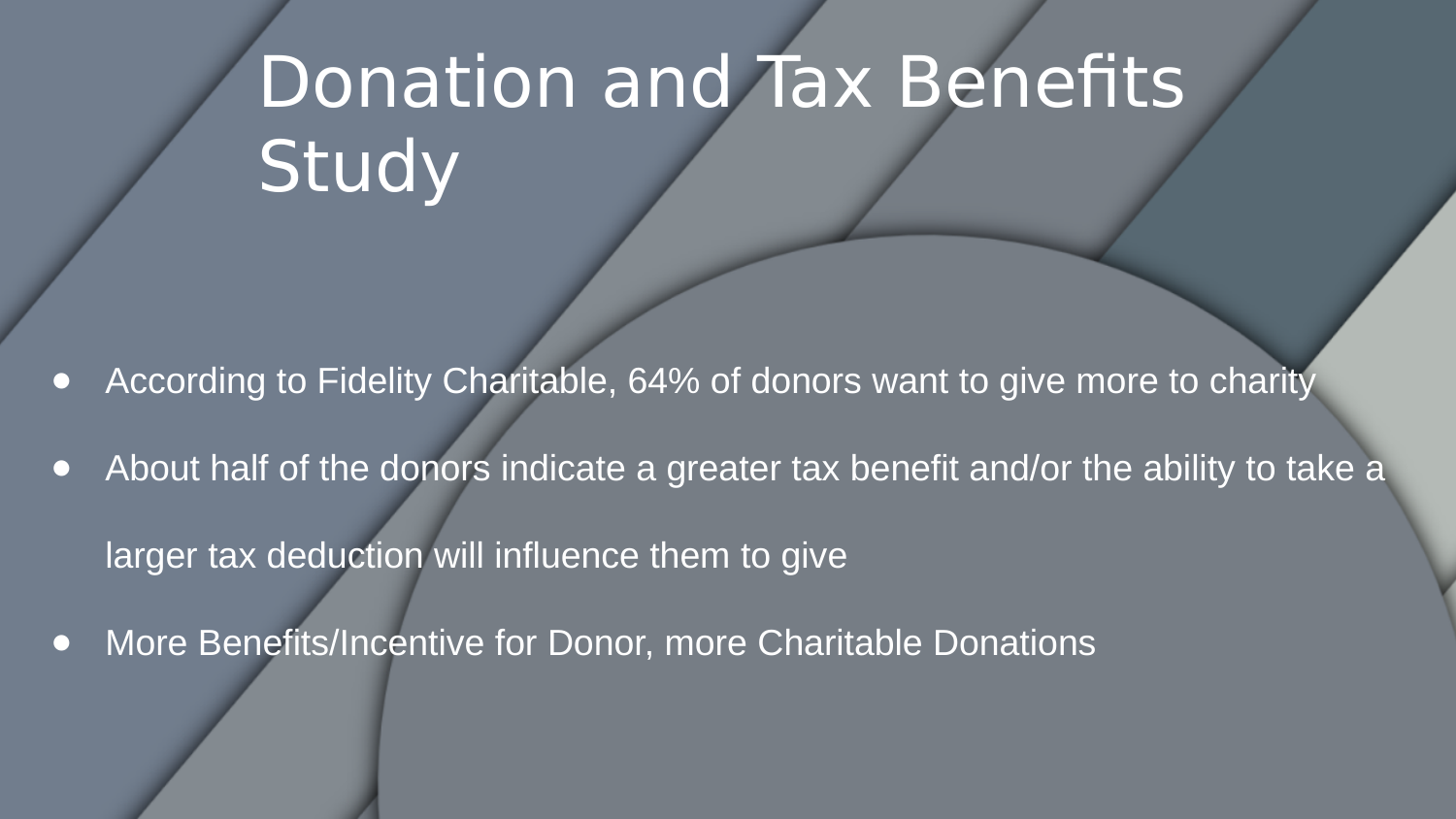

Donation and Tax Benefits
Study
According to Fidelity Charitable, 64% of donors want to give more to charity
About half of the donors indicate a greater tax benefit and/or the ability to take a larger tax deduction will influence them to give
More Benefits/Incentive for Donor, more Charitable Donations